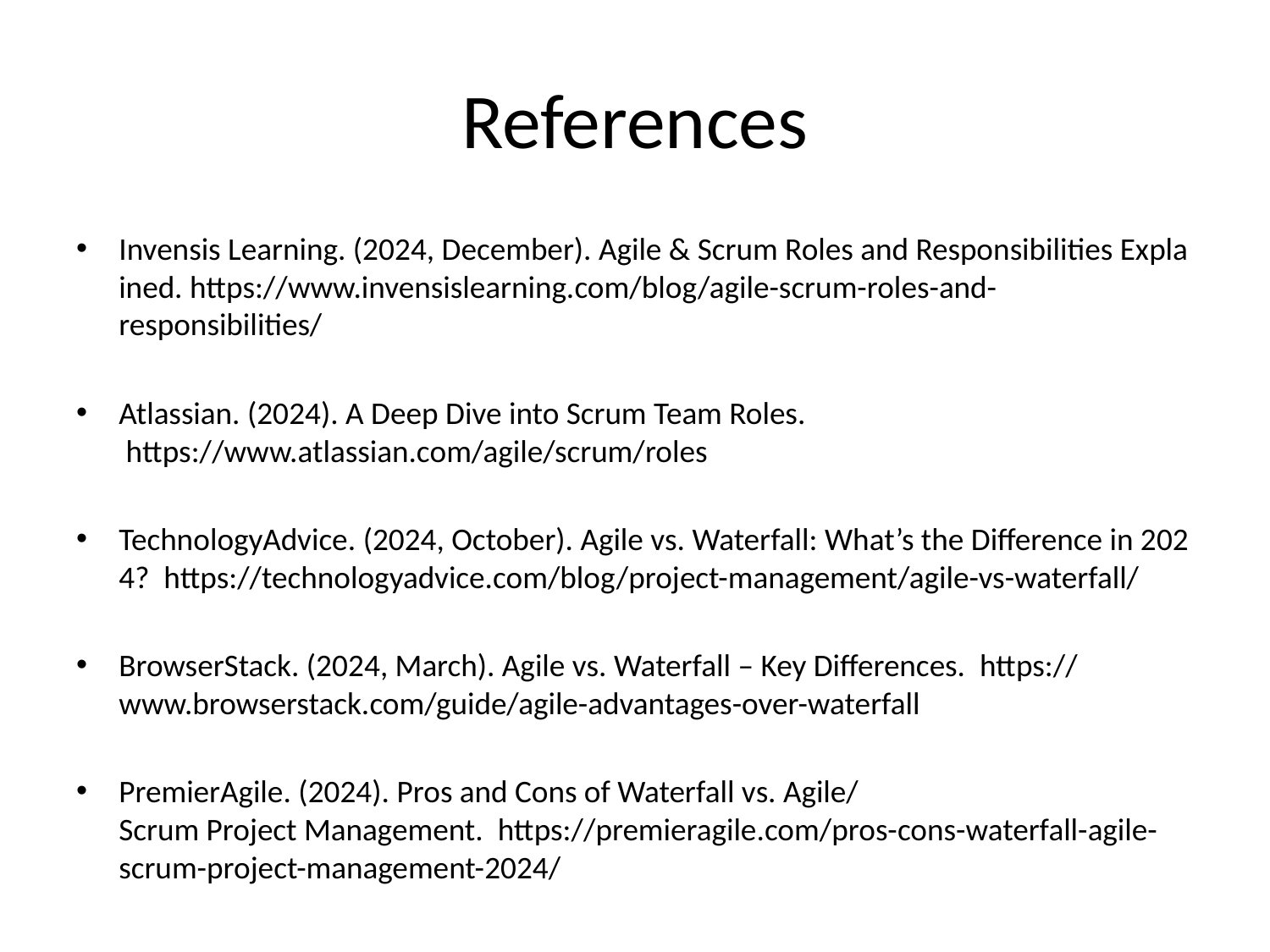

# References
Invensis Learning. (2024, December). Agile & Scrum Roles and Responsibilities Explained. https://www.invensislearning.com/blog/agile-scrum-roles-and-responsibilities/

Atlassian. (2024). A Deep Dive into Scrum Team Roles.  https://www.atlassian.com/agile/scrum/roles

TechnologyAdvice. (2024, October). Agile vs. Waterfall: What’s the Difference in 2024?  https://technologyadvice.com/blog/project-management/agile-vs-waterfall/

BrowserStack. (2024, March). Agile vs. Waterfall – Key Differences.  https://www.browserstack.com/guide/agile-advantages-over-waterfall

PremierAgile. (2024). Pros and Cons of Waterfall vs. Agile/Scrum Project Management.  https://premieragile.com/pros-cons-waterfall-agile-scrum-project-management-2024/